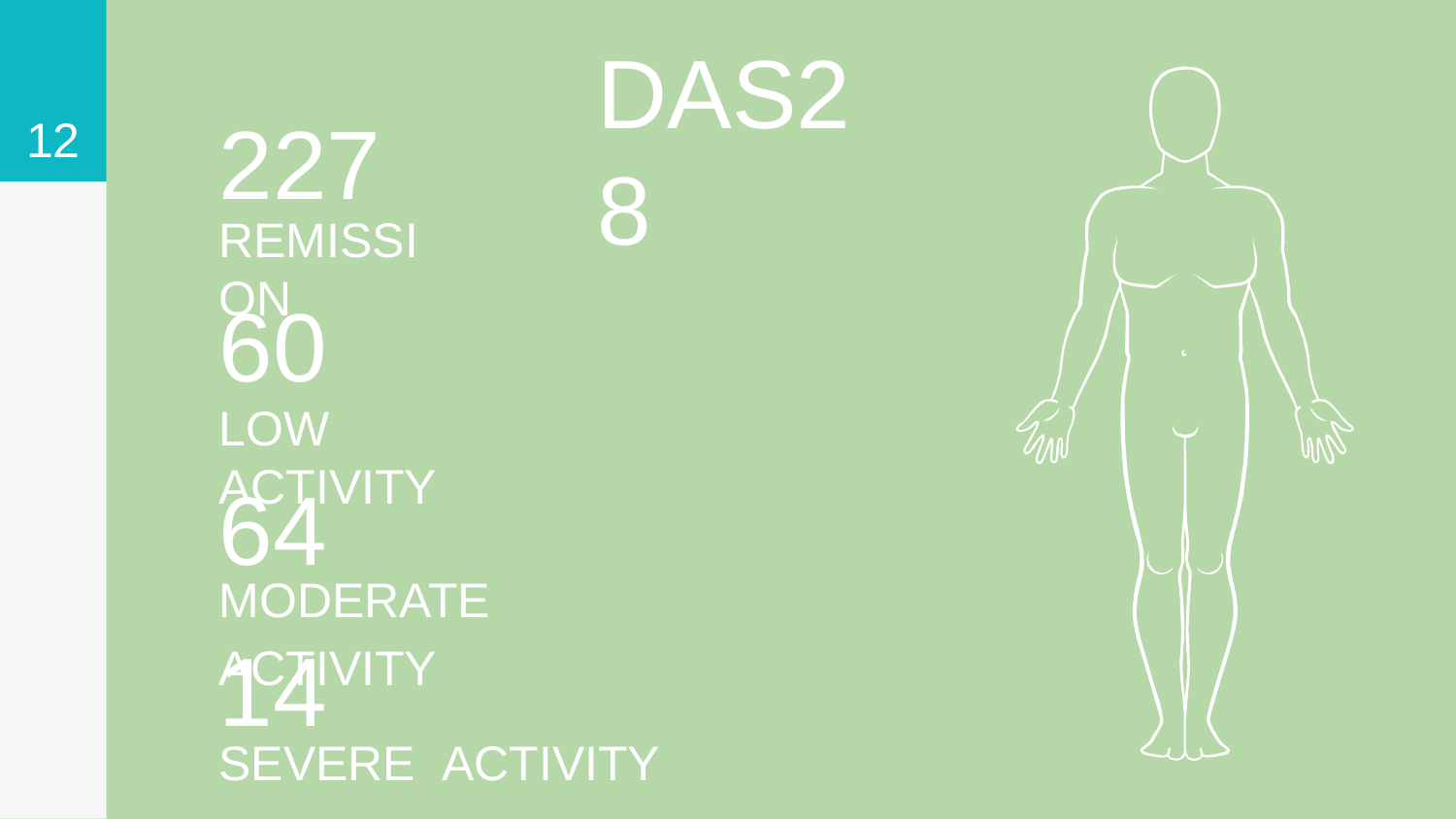

12
DAS28

227
REMISSION
60
LOW ACTIVITY
64
MODERATE ACTIVITY
14
SEVERE ACTIVITY